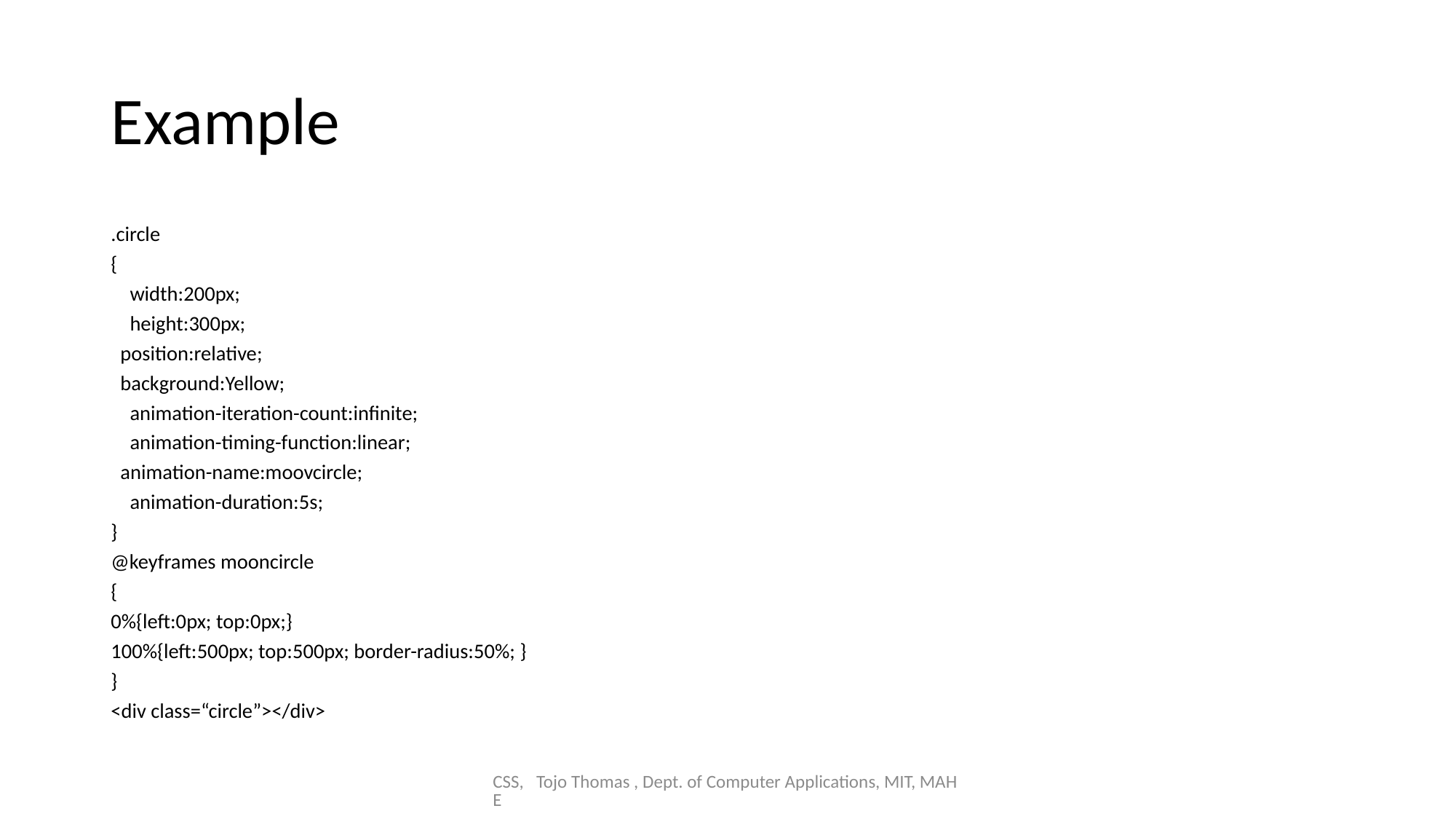

# Example
.circle
{
    width:200px;
    height:300px;
  position:relative;
  background:Yellow;
    animation-iteration-count:infinite;
    animation-timing-function:linear;
  animation-name:moovcircle;
    animation-duration:5s;
}
@keyframes mooncircle
{
0%{left:0px; top:0px;}
100%{left:500px; top:500px; border-radius:50%; }
}
<div class=“circle”></div>
CSS,   Tojo Thomas , Dept. of Computer Applications, MIT, MAHE